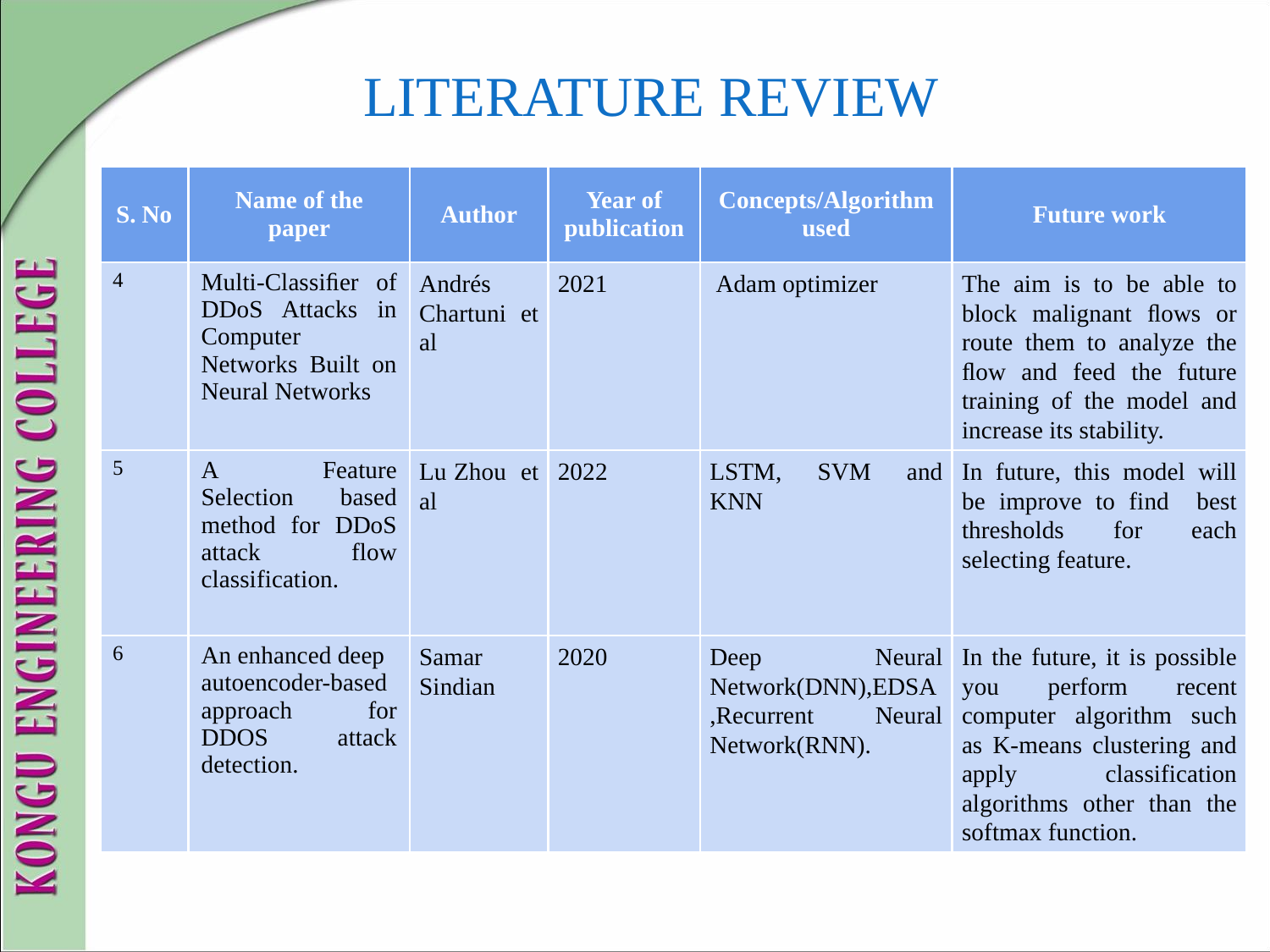

# LITERATURE REVIEW
| S. No | Name of the paper | Author | Year of publication | Concepts/Algorithm used | Future work |
| --- | --- | --- | --- | --- | --- |
| 4 | Multi-Classiﬁer of DDoS Attacks in Computer Networks Built on Neural Networks | Andrés Chartuni et al | 2021 | Adam optimizer | The aim is to be able to block malignant ﬂows or route them to analyze the ﬂow and feed the future training of the model and increase its stability. |
| 5 | A Feature Selection based method for DDoS attack flow classification. | Lu Zhou et al | 2022 | LSTM, SVM and KNN | In future, this model will be improve to find best thresholds for each selecting feature. |
| 6 | An enhanced deep autoencoder-based approach for DDOS attack detection. | Samar Sindian | 2020 | Deep Neural Network(DNN),EDSA,Recurrent Neural Network(RNN). | In the future, it is possible you perform recent computer algorithm such as K-means clustering and apply classification algorithms other than the softmax function. |